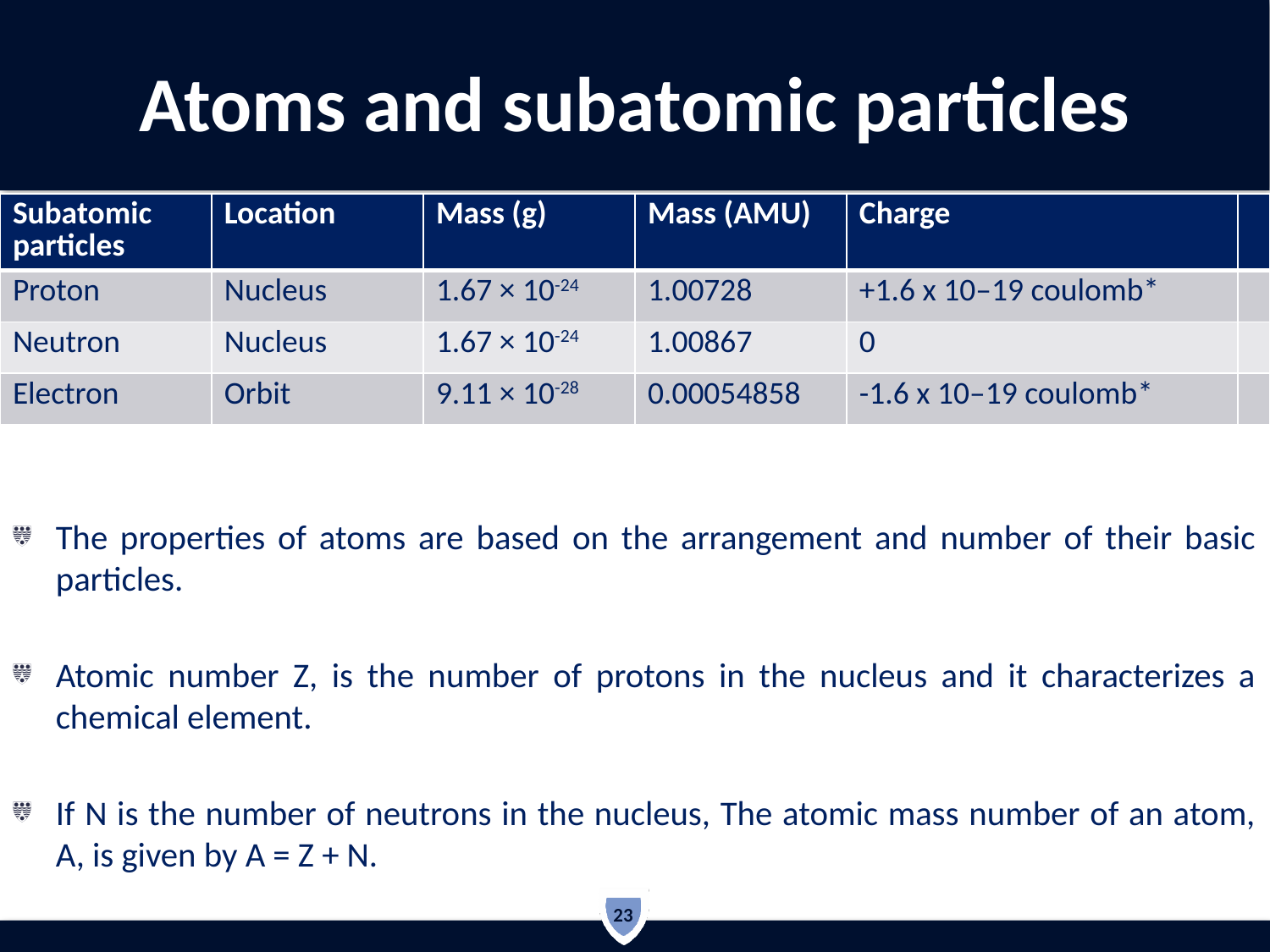

# Atoms and subatomic particles

The properties of atoms are based on the arrangement and number of their basic particles.

Atomic number Z, is the number of protons in the nucleus and it characterizes a chemical element.

If N is the number of neutrons in the nucleus, The atomic mass number of an atom, A, is given by A = Z + N.

| Subatomic particles | Location | Mass (g) | Mass (AMU) | Charge |  |
| --- | --- | --- | --- | --- | --- |
| Proton | Nucleus | 1.67 × 10-24 | 1.00728 | +1.6 x 10–19 coulomb\* |  |
| Neutron | Nucleus | 1.67 × 10-24 | 1.00867 | 0 |  |
| Electron | Orbit | 9.11 × 10-28 | 0.00054858 | -1.6 x 10–19 coulomb\* |  |
23